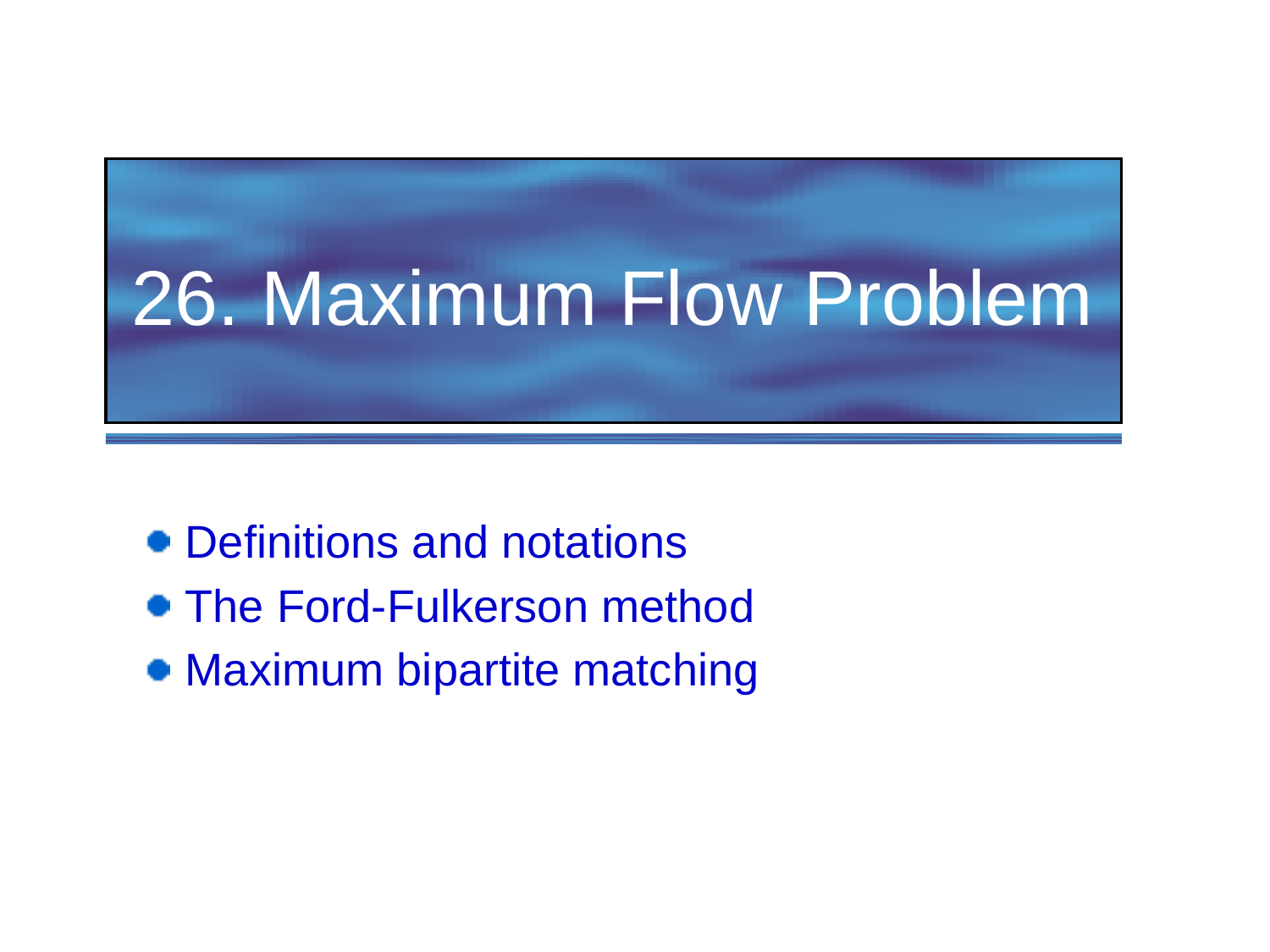

# 26. Maximum Flow Problem
Definitions and notations
The Ford-Fulkerson method
Maximum bipartite matching